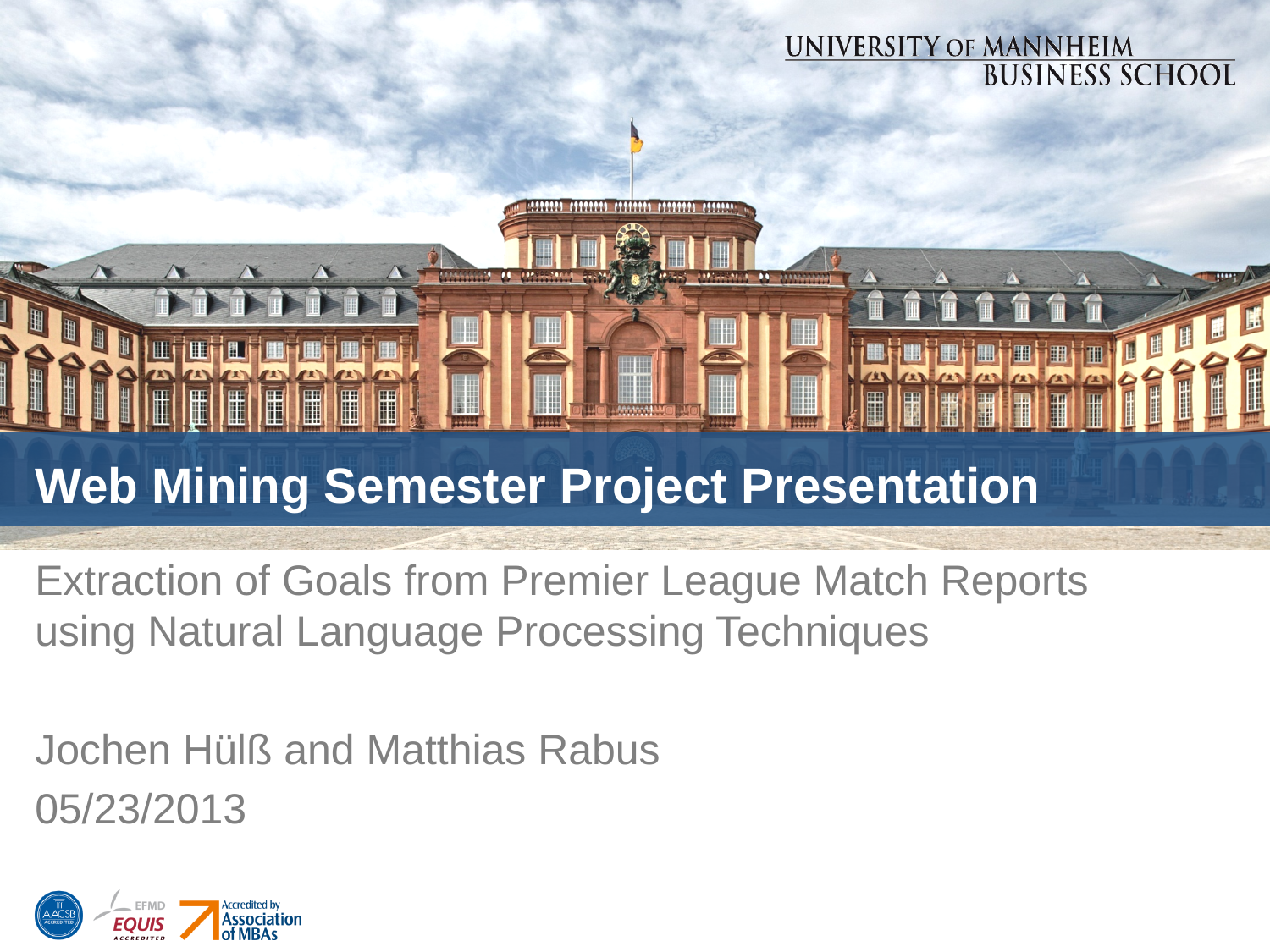

# Web Mining Semester Project Presentation
Extraction of Goals from Premier League Match Reports
using Natural Language Processing Techniques

Jochen Hülß and Matthias Rabus
05/23/2013